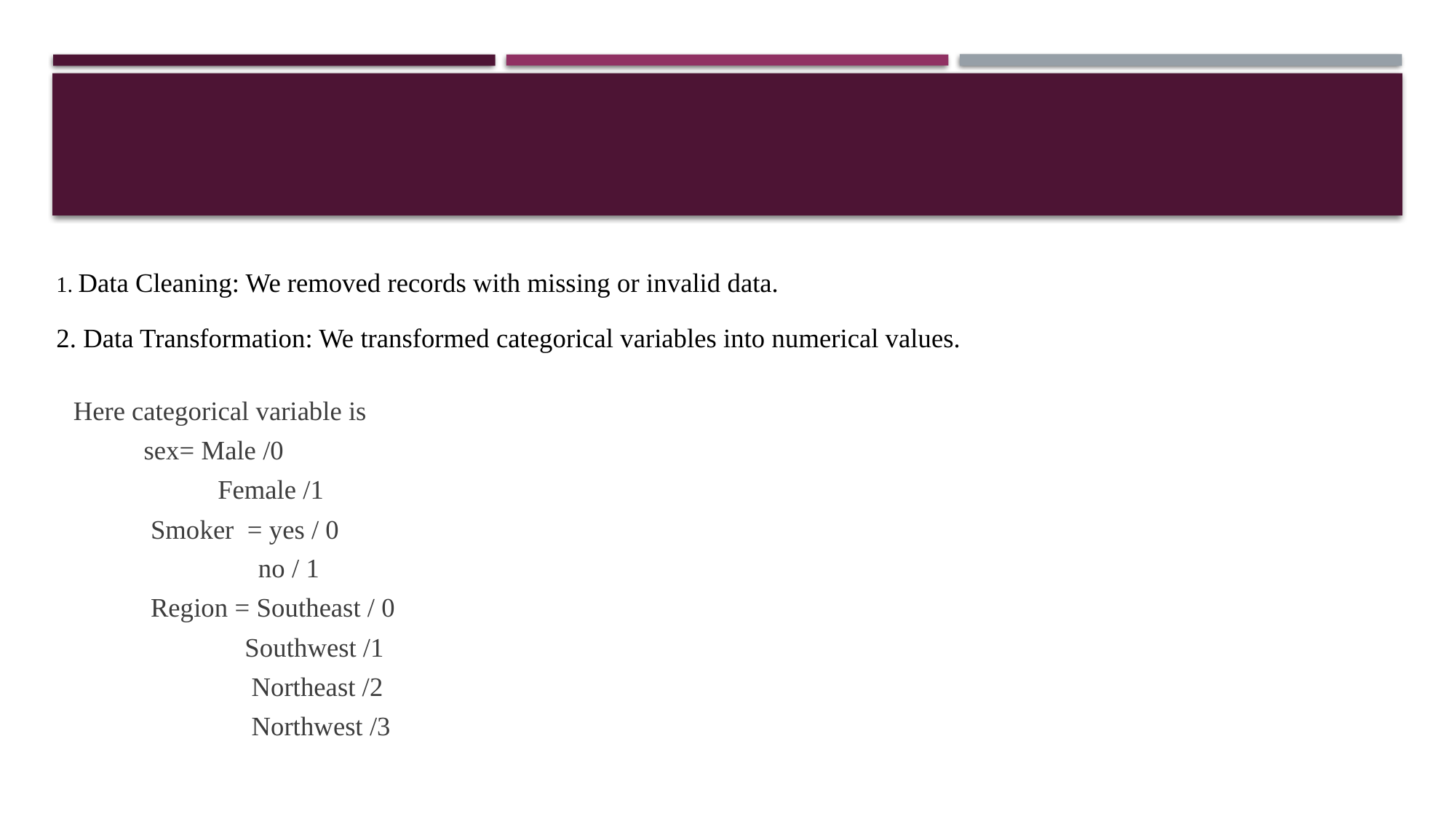

1. Data Cleaning: We removed records with missing or invalid data.
2. Data Transformation: We transformed categorical variables into numerical values.

   Here categorical variable is
             sex= Male /0
                        Female /1
              Smoker  = yes / 0
                              no / 1
              Region = Southeast / 0
                            Southwest /1
                             Northeast /2
                             Northwest /3